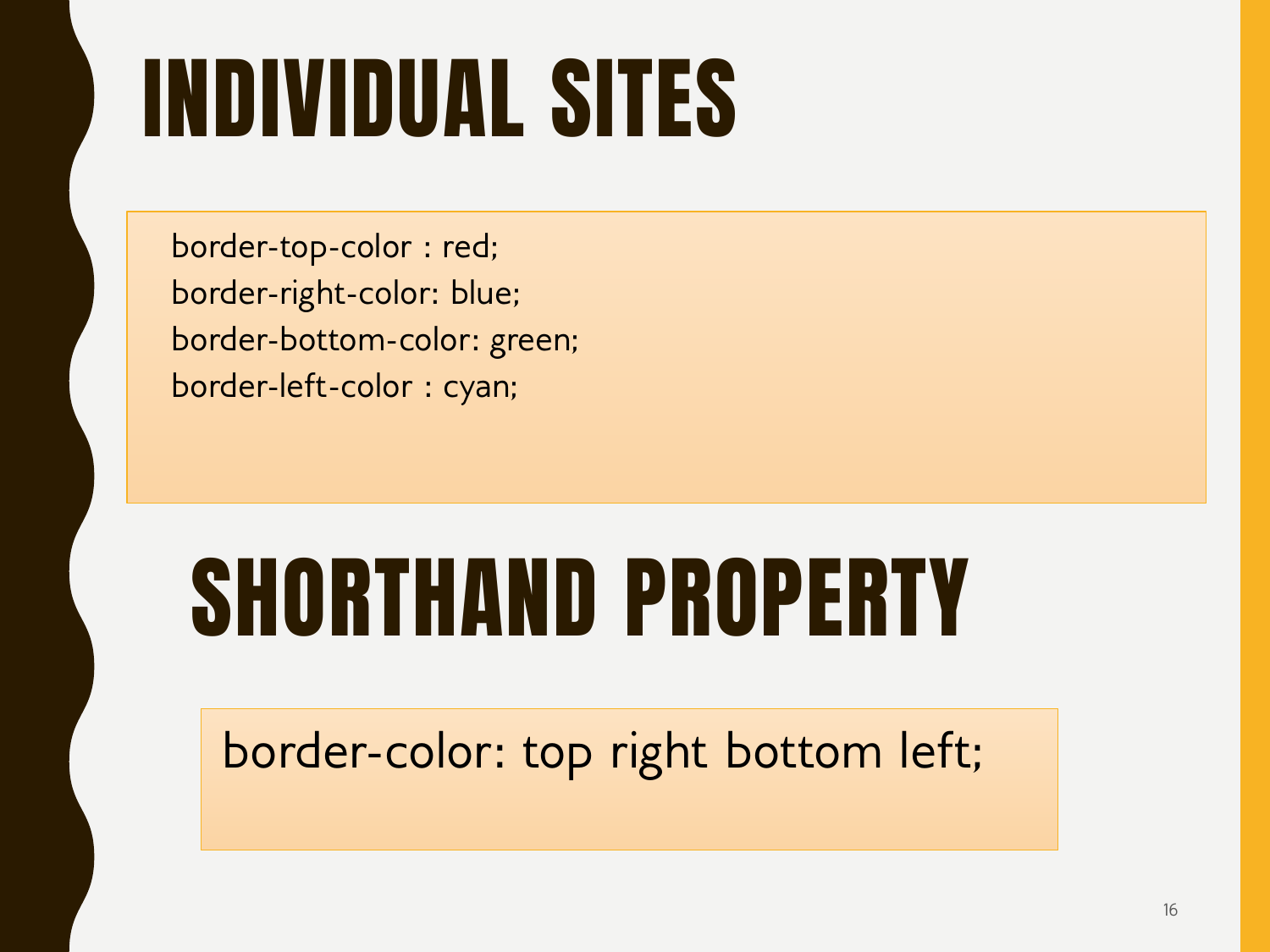

# Individual sites
	border-top-color : red;
border-right-color: blue;
border-bottom-color: green;
border-left-color : cyan;
Shorthand property
border-color: top right bottom left;

16